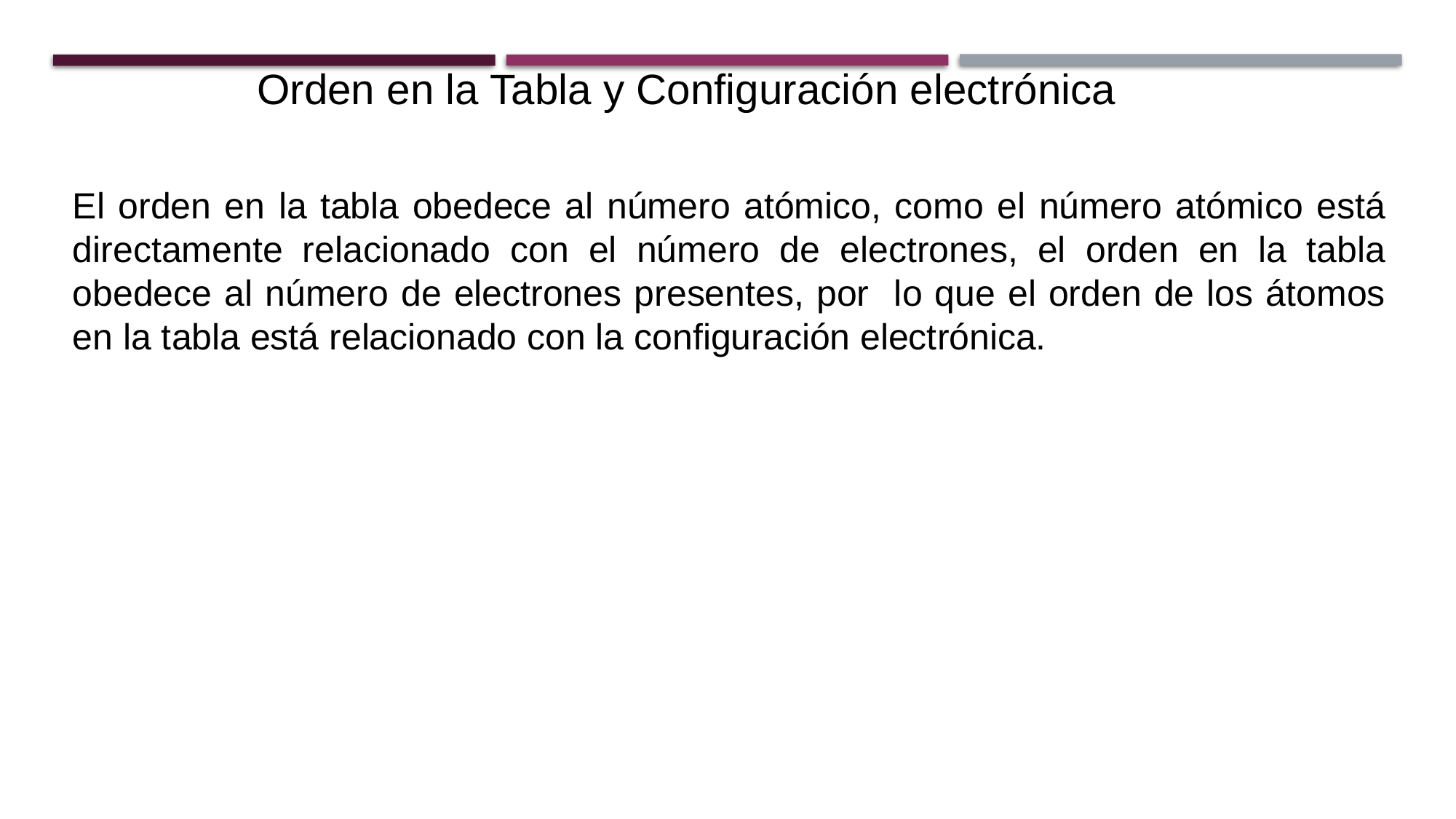

Orden en la Tabla y Configuración electrónica
El orden en la tabla obedece al número atómico, como el número atómico está directamente relacionado con el número de electrones, el orden en la tabla obedece al número de electrones presentes, por  lo que el orden de los átomos en la tabla está relacionado con la configuración electrónica.